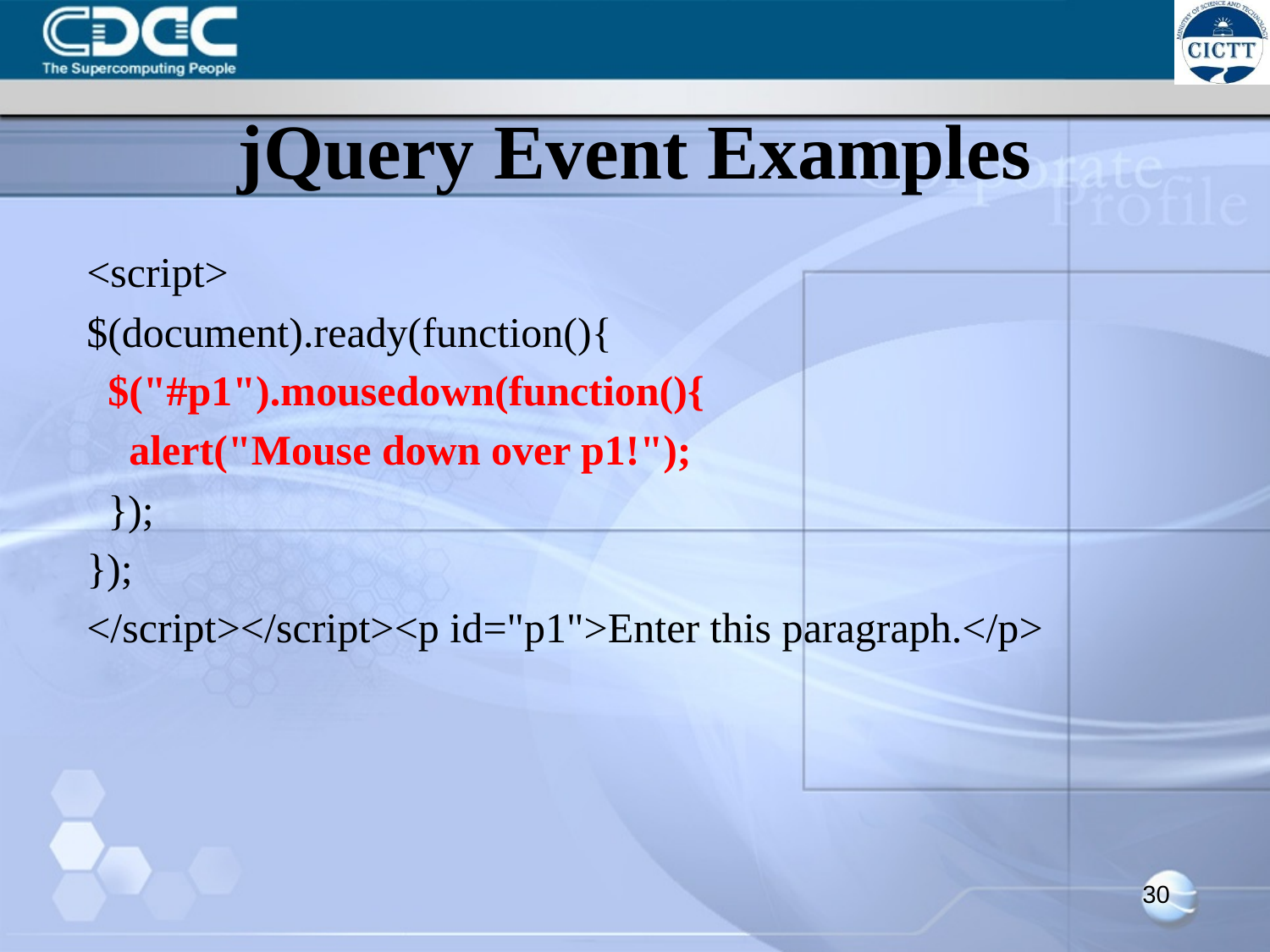

# jQuery Event Examples
<script>
$(document).ready(function(){
  $("#p1").mousedown(function(){
    alert("Mouse down over p1!");
  });
});
</script></script><p id="p1">Enter this paragraph.</p>